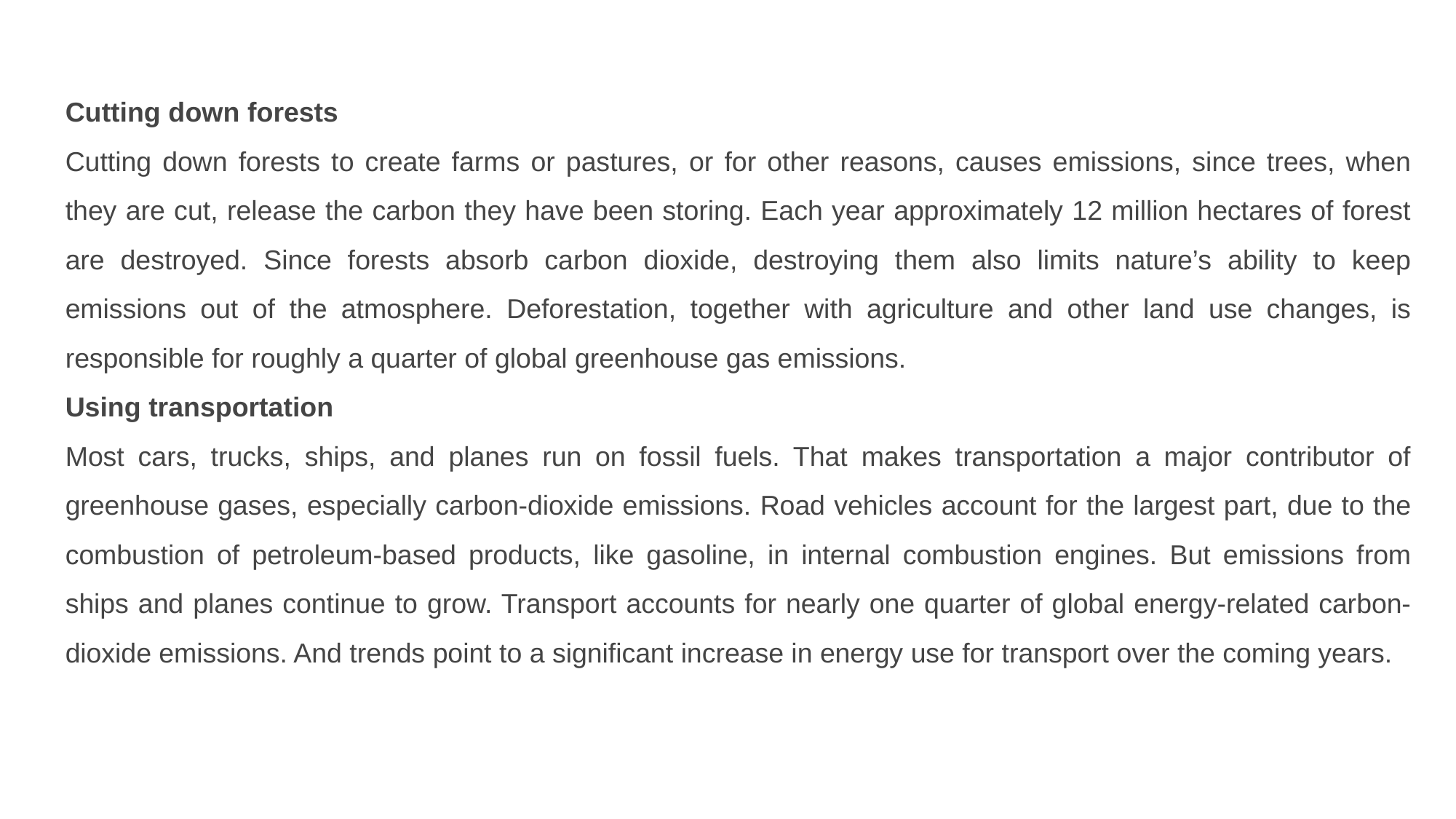

Cutting down forests
Cutting down forests to create farms or pastures, or for other reasons, causes emissions, since trees, when they are cut, release the carbon they have been storing. Each year approximately 12 million hectares of forest are destroyed. Since forests absorb carbon dioxide, destroying them also limits nature’s ability to keep emissions out of the atmosphere. Deforestation, together with agriculture and other land use changes, is responsible for roughly a quarter of global greenhouse gas emissions.
Using transportation
Most cars, trucks, ships, and planes run on fossil fuels. That makes transportation a major contributor of greenhouse gases, especially carbon-dioxide emissions. Road vehicles account for the largest part, due to the combustion of petroleum-based products, like gasoline, in internal combustion engines. But emissions from ships and planes continue to grow. Transport accounts for nearly one quarter of global energy-related carbon-dioxide emissions. And trends point to a significant increase in energy use for transport over the coming years.